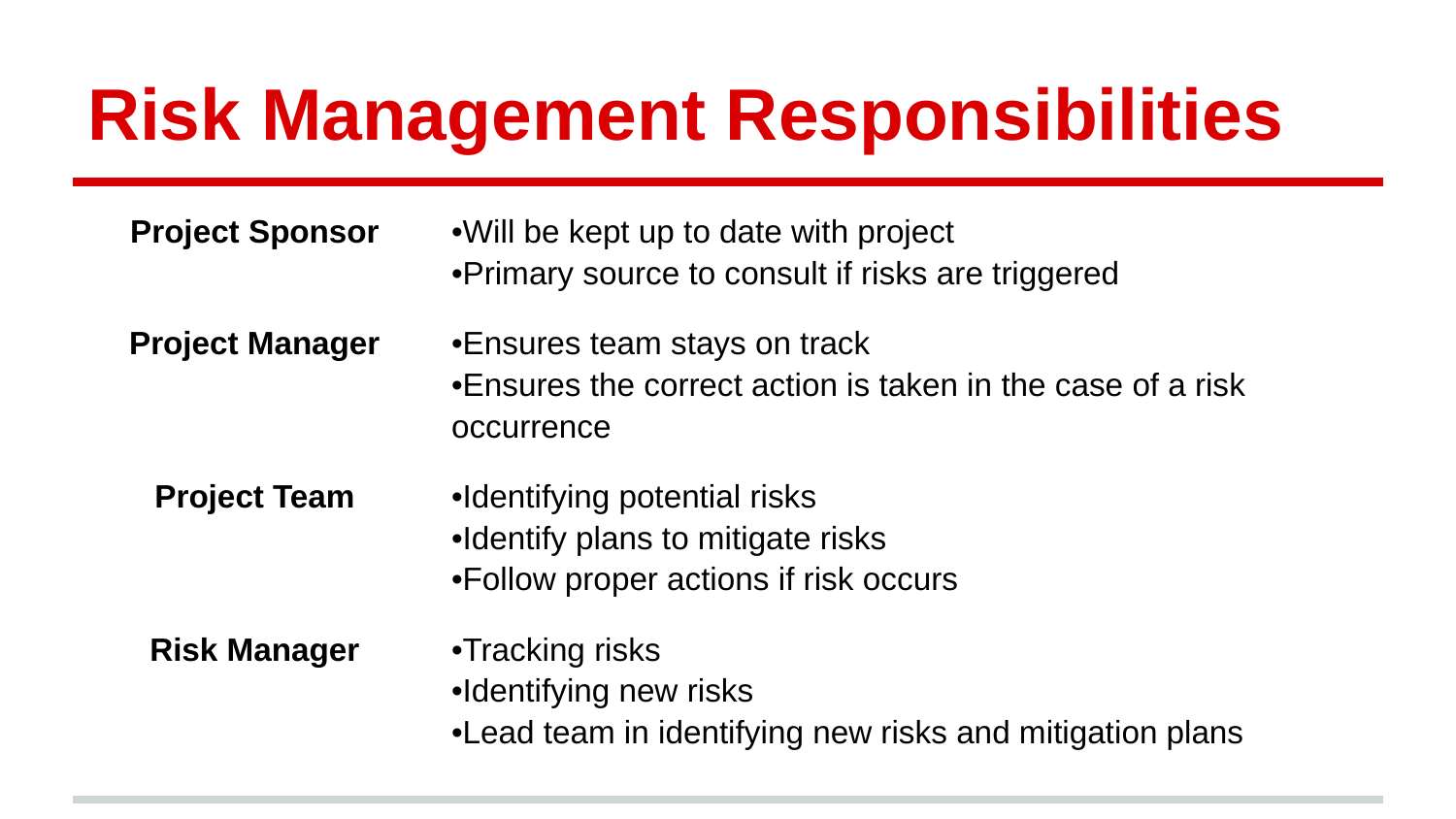

# Risk Management Responsibilities
| Project Sponsor | •Will be kept up to date with project •Primary source to consult if risks are triggered |
| --- | --- |
| Project Manager | •Ensures team stays on track •Ensures the correct action is taken in the case of a risk occurrence |
| Project Team | •Identifying potential risks •Identify plans to mitigate risks •Follow proper actions if risk occurs |
| Risk Manager | •Tracking risks •Identifying new risks •Lead team in identifying new risks and mitigation plans |